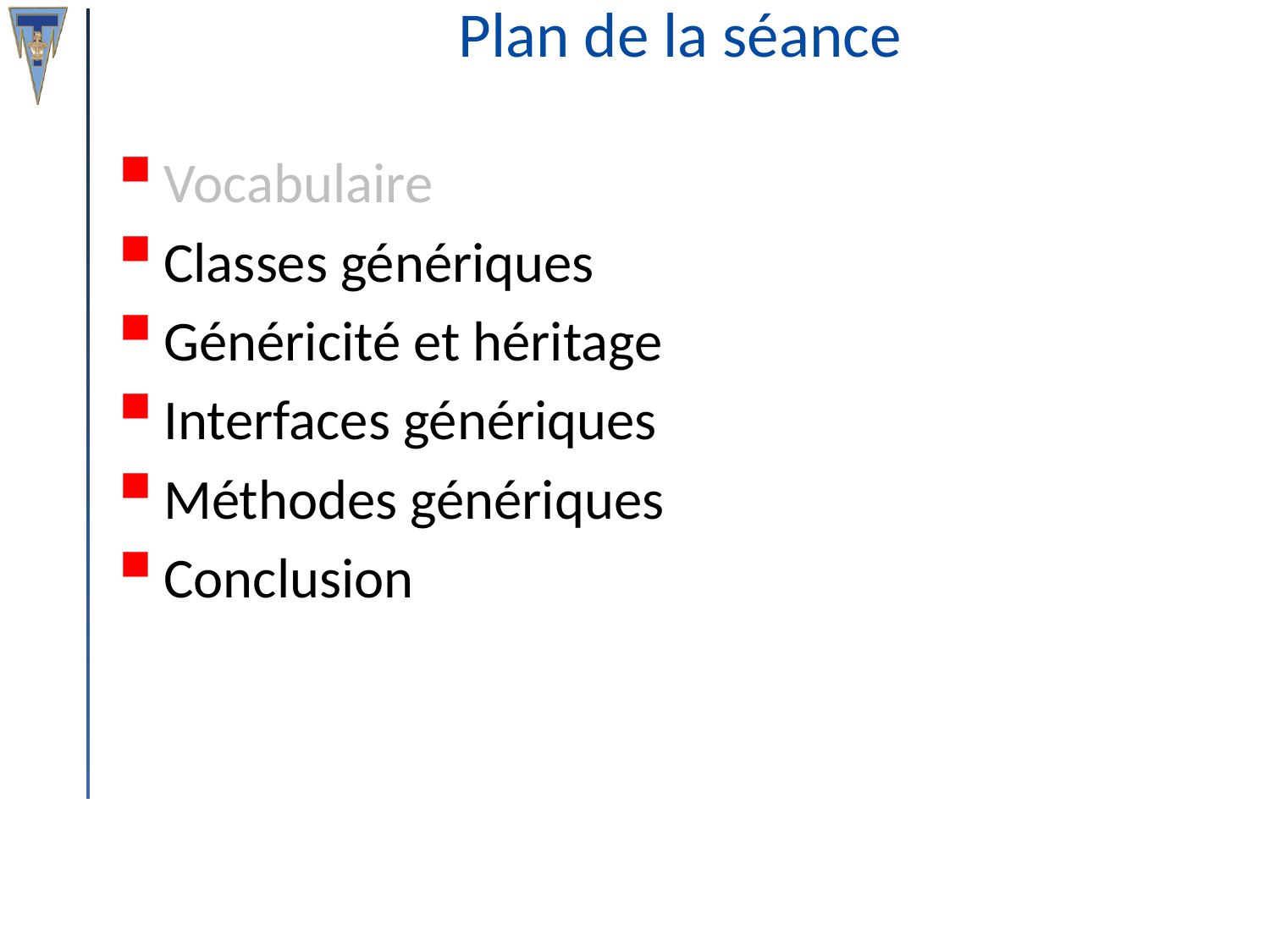

# Plan de la séance
Vocabulaire
Classes génériques
Généricité et héritage
Interfaces génériques
Méthodes génériques
Conclusion